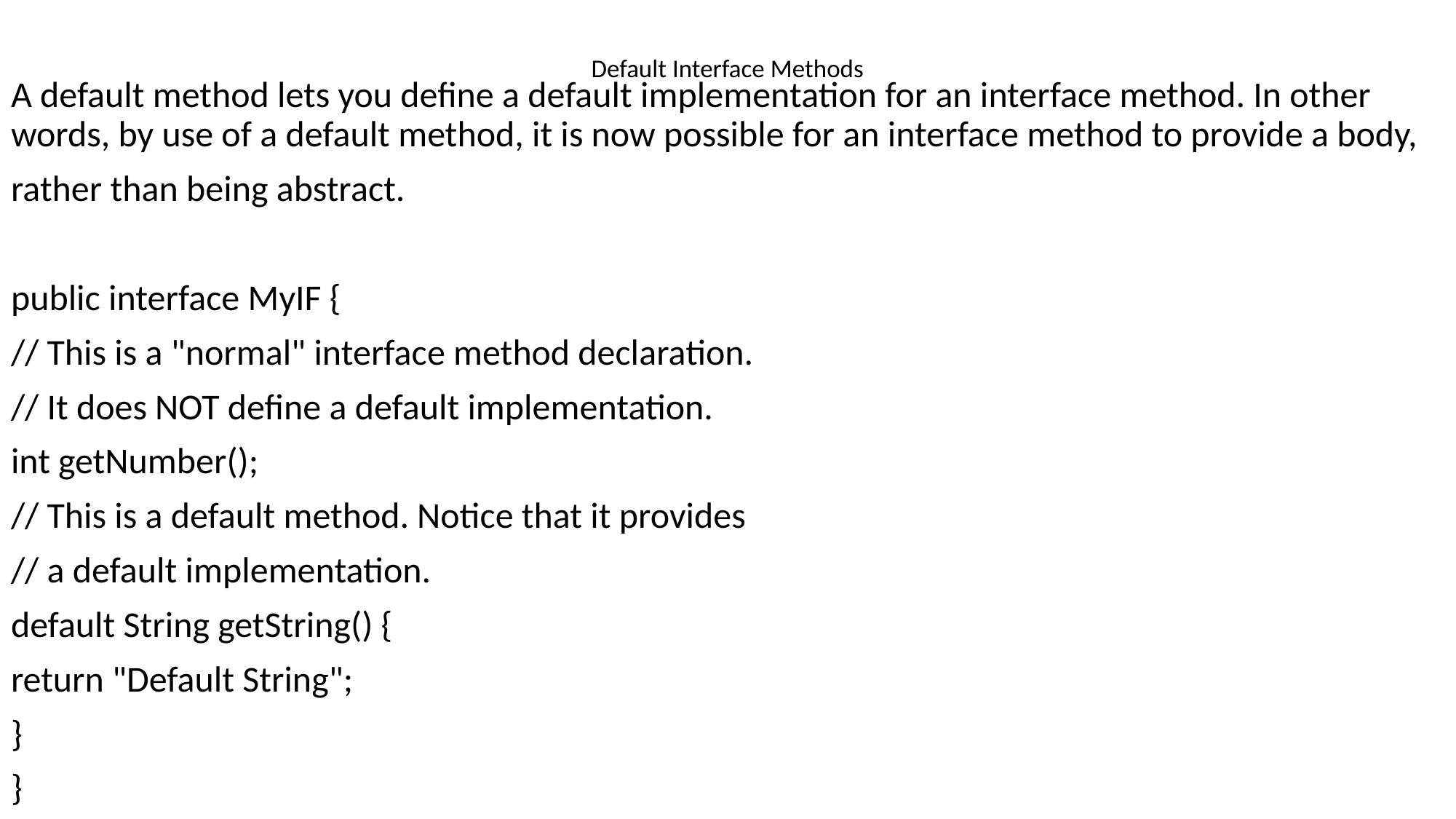

# Default Interface Methods
A default method lets you define a default implementation for an interface method. In other words, by use of a default method, it is now possible for an interface method to provide a body,
rather than being abstract.

public interface MyIF {
// This is a "normal" interface method declaration.
// It does NOT define a default implementation.
int getNumber();
// This is a default method. Notice that it provides
// a default implementation.
default String getString() {
return "Default String";
}
}